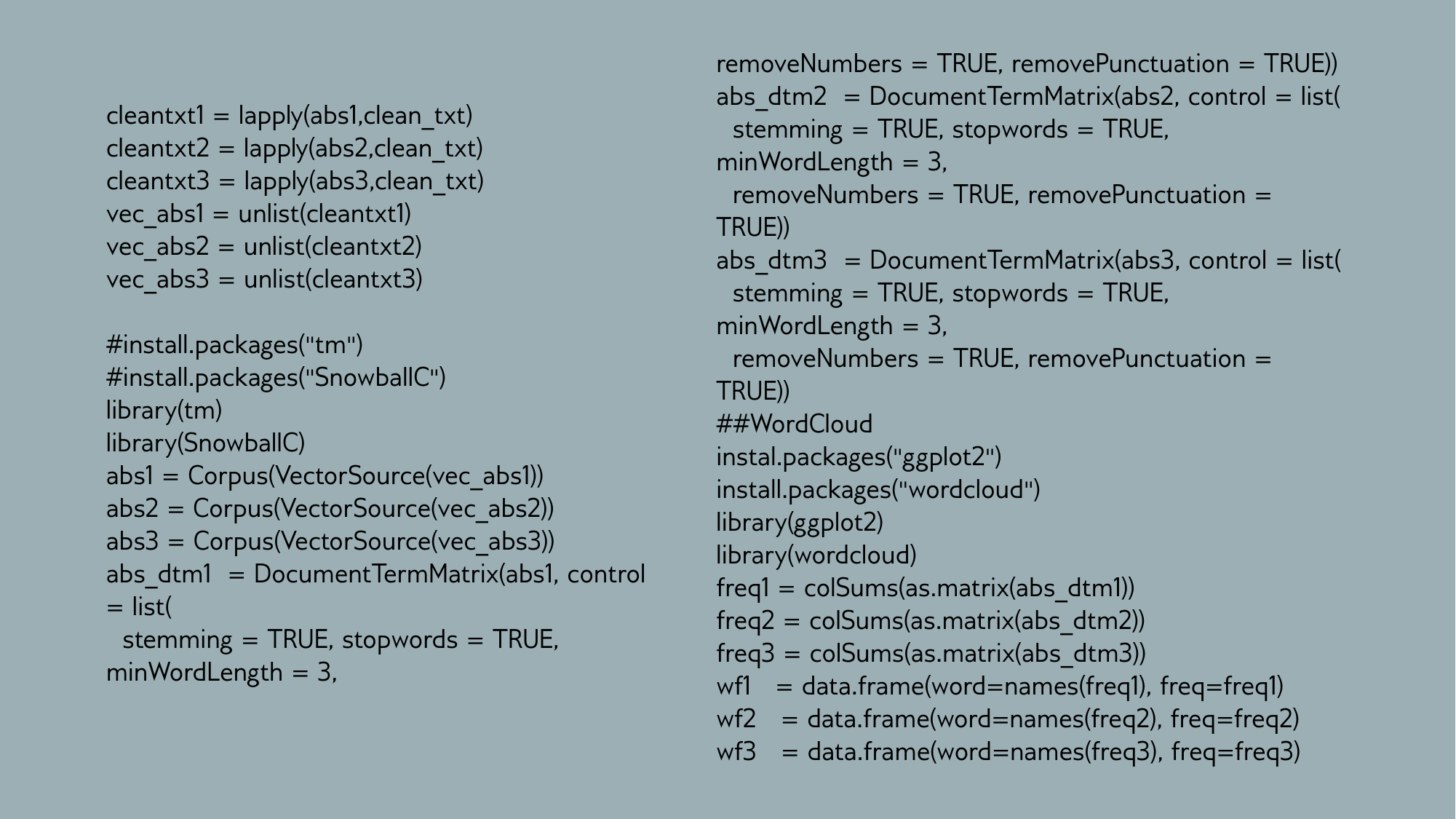

removeNumbers = TRUE, removePunctuation = TRUE))
abs_dtm2  = DocumentTermMatrix(abs2, control = list(
  stemming = TRUE, stopwords = TRUE, minWordLength = 3,
  removeNumbers = TRUE, removePunctuation = TRUE))
abs_dtm3  = DocumentTermMatrix(abs3, control = list(
  stemming = TRUE, stopwords = TRUE, minWordLength = 3,
  removeNumbers = TRUE, removePunctuation = TRUE))
##WordCloud
instal.packages("ggplot2")
install.packages("wordcloud")
library(ggplot2)
library(wordcloud)
freq1 = colSums(as.matrix(abs_dtm1))
freq2 = colSums(as.matrix(abs_dtm2))
freq3 = colSums(as.matrix(abs_dtm3))
wf1   = data.frame(word=names(freq1), freq=freq1)
wf2   = data.frame(word=names(freq2), freq=freq2)
wf3   = data.frame(word=names(freq3), freq=freq3)
cleantxt1 = lapply(abs1,clean_txt)
cleantxt2 = lapply(abs2,clean_txt)
cleantxt3 = lapply(abs3,clean_txt)
vec_abs1 = unlist(cleantxt1)
vec_abs2 = unlist(cleantxt2)
vec_abs3 = unlist(cleantxt3)

#install.packages("tm")
#install.packages("SnowballC")
library(tm)
library(SnowballC)
abs1 = Corpus(VectorSource(vec_abs1))
abs2 = Corpus(VectorSource(vec_abs2))
abs3 = Corpus(VectorSource(vec_abs3))
abs_dtm1  = DocumentTermMatrix(abs1, control = list(
  stemming = TRUE, stopwords = TRUE, minWordLength = 3,